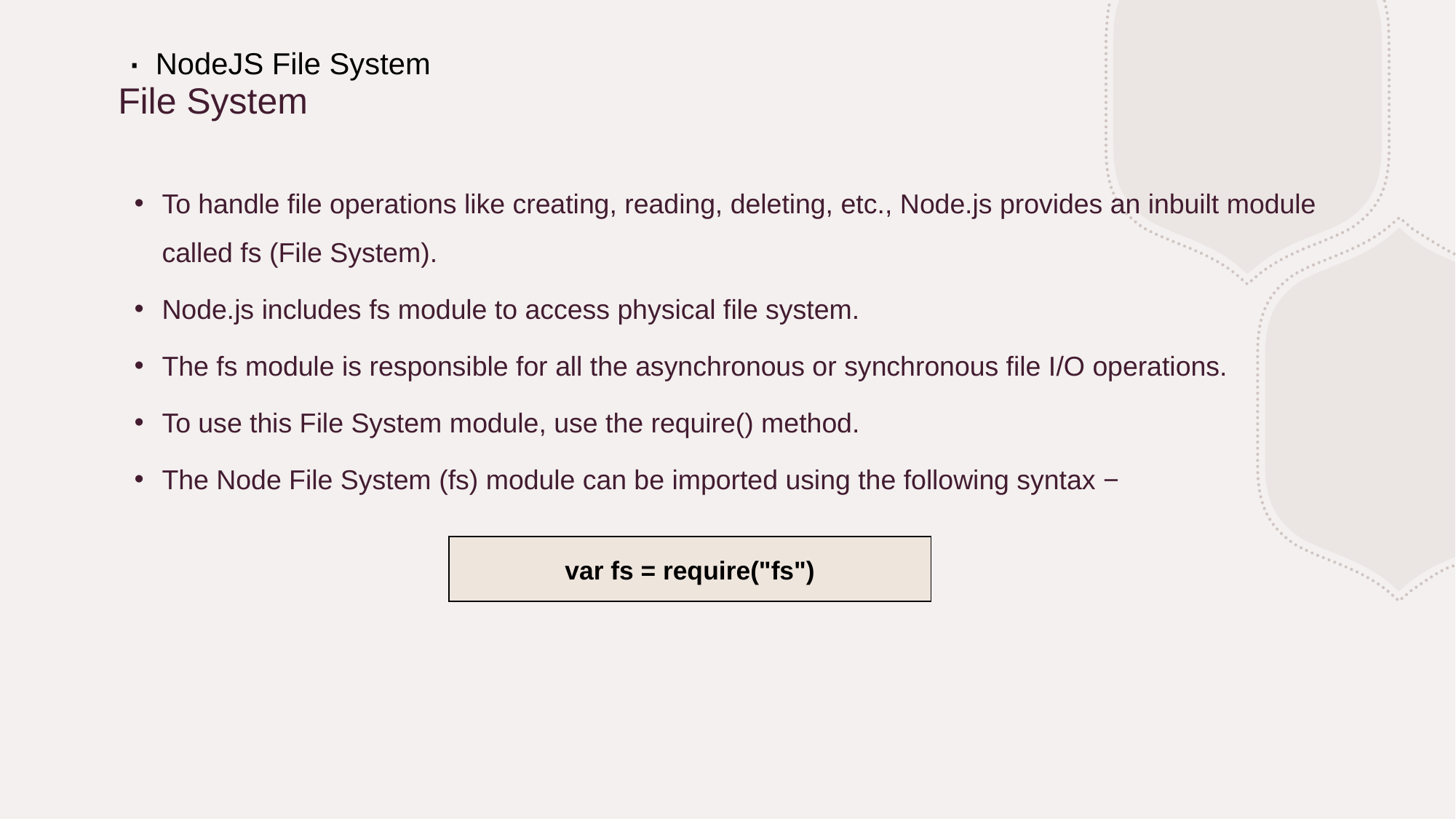

NodeJS File System
# File System
To handle file operations like creating, reading, deleting, etc., Node.js provides an inbuilt module called fs (File System).
Node.js includes fs module to access physical file system.
The fs module is responsible for all the asynchronous or synchronous file I/O operations.
To use this File System module, use the require() method.
The Node File System (fs) module can be imported using the following syntax −
| var fs = require("fs") |
| --- |